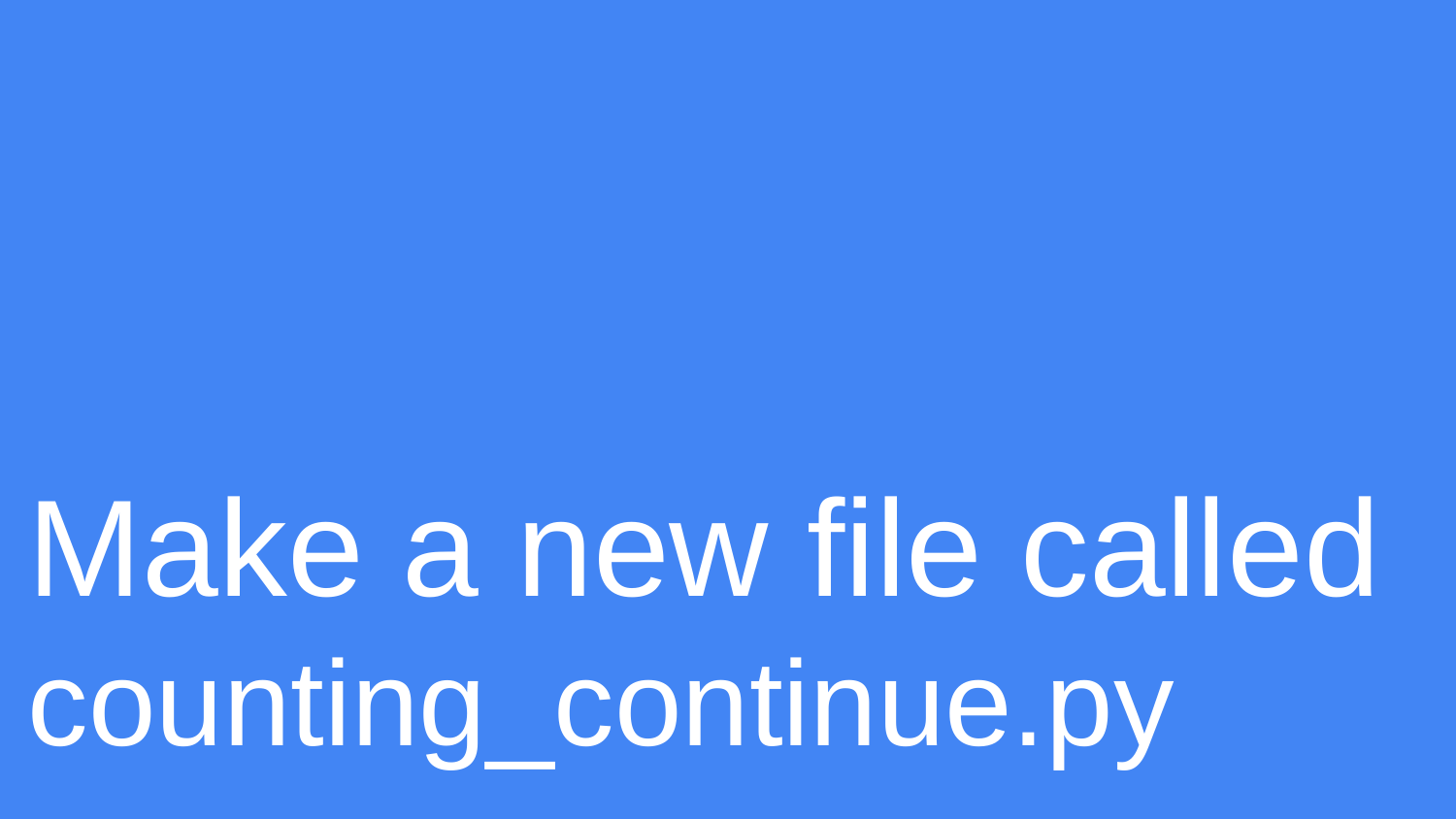

# Make a new file called
counting_continue.py